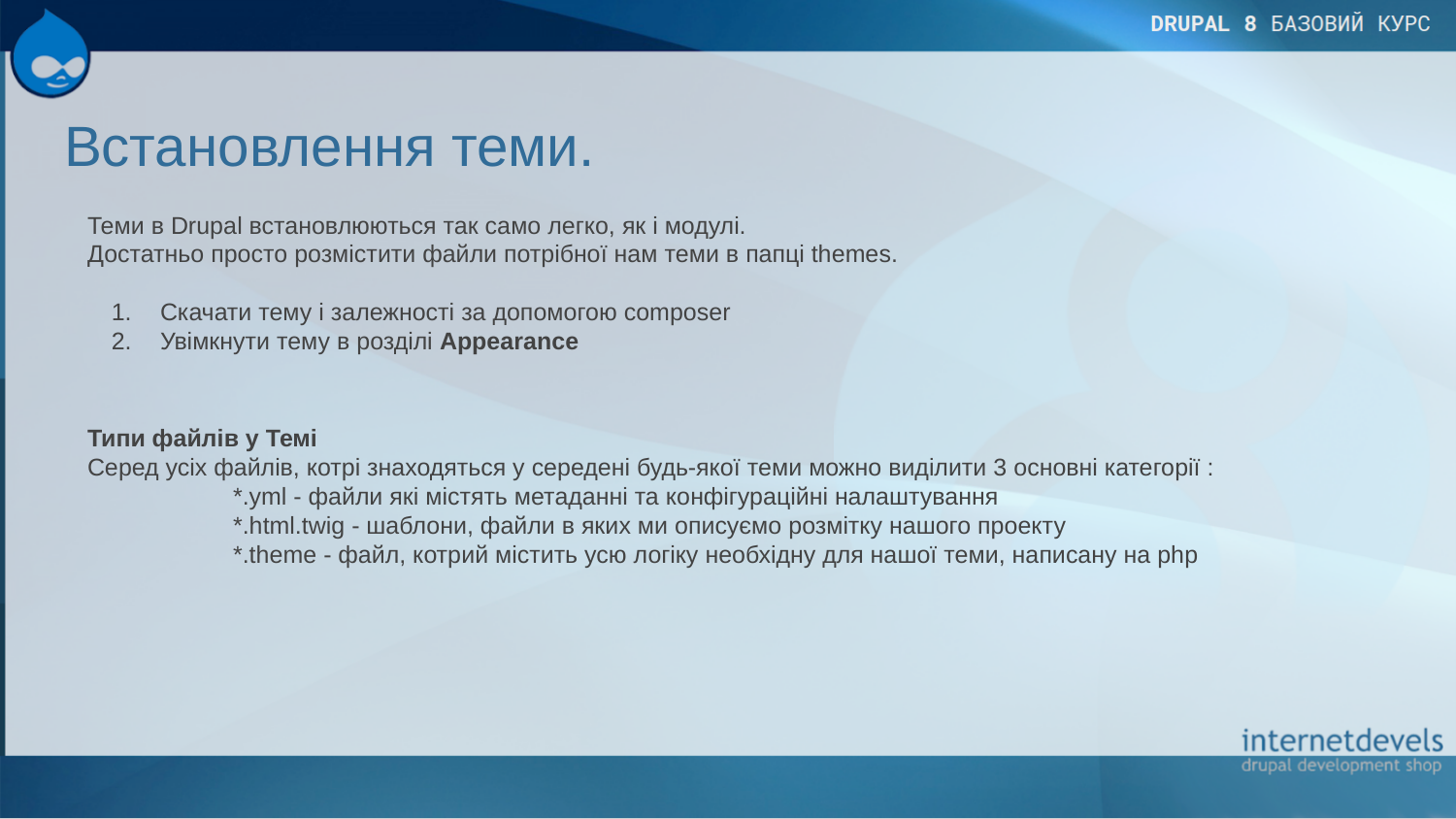

# Встановлення теми.
Теми в Drupal встановлюються так само легко, як і модулі.
Достатньо просто розмістити файли потрібної нам теми в папці themes.

Скачати тему і залежності за допомогою composer
Увімкнути тему в розділі Appearance

Типи файлів у Темі
Серед усіх файлів, котрі знаходяться у середені будь-якої теми можно виділити 3 основні категорії :
 	*.yml - файли які містять метаданні та конфігураційні налаштування
 	*.html.twig - шаблони, файли в яких ми описуємо розмітку нашого проекту
 	*.theme - файл, котрий містить усю логіку необхідну для нашої теми, написану на php